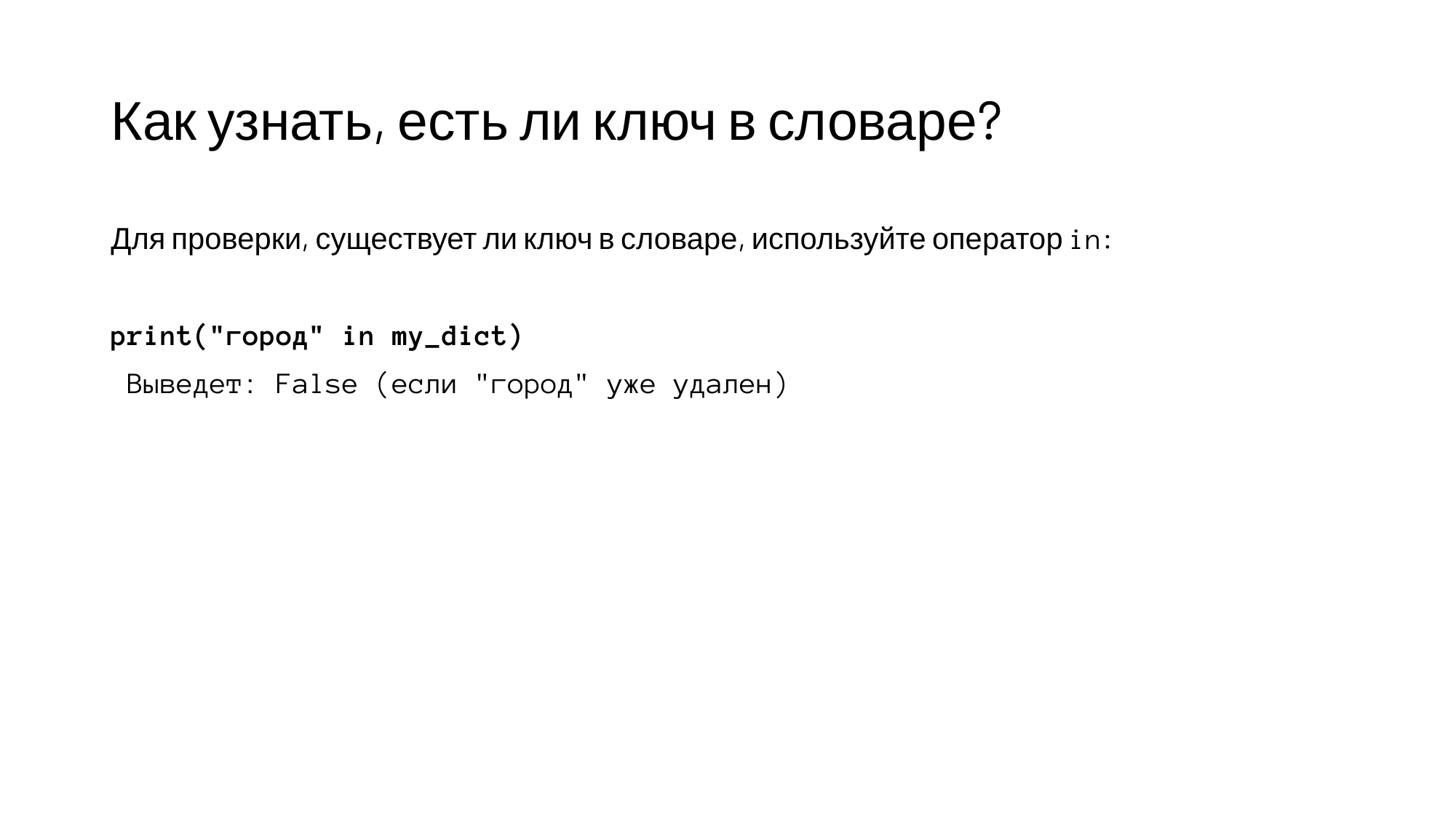

# Как узнать, есть ли ключ в словаре?
Для проверки, существует ли ключ в словаре, используйте оператор in:

print("город" in my_dict)
 Выведет: False (если "город" уже удален)